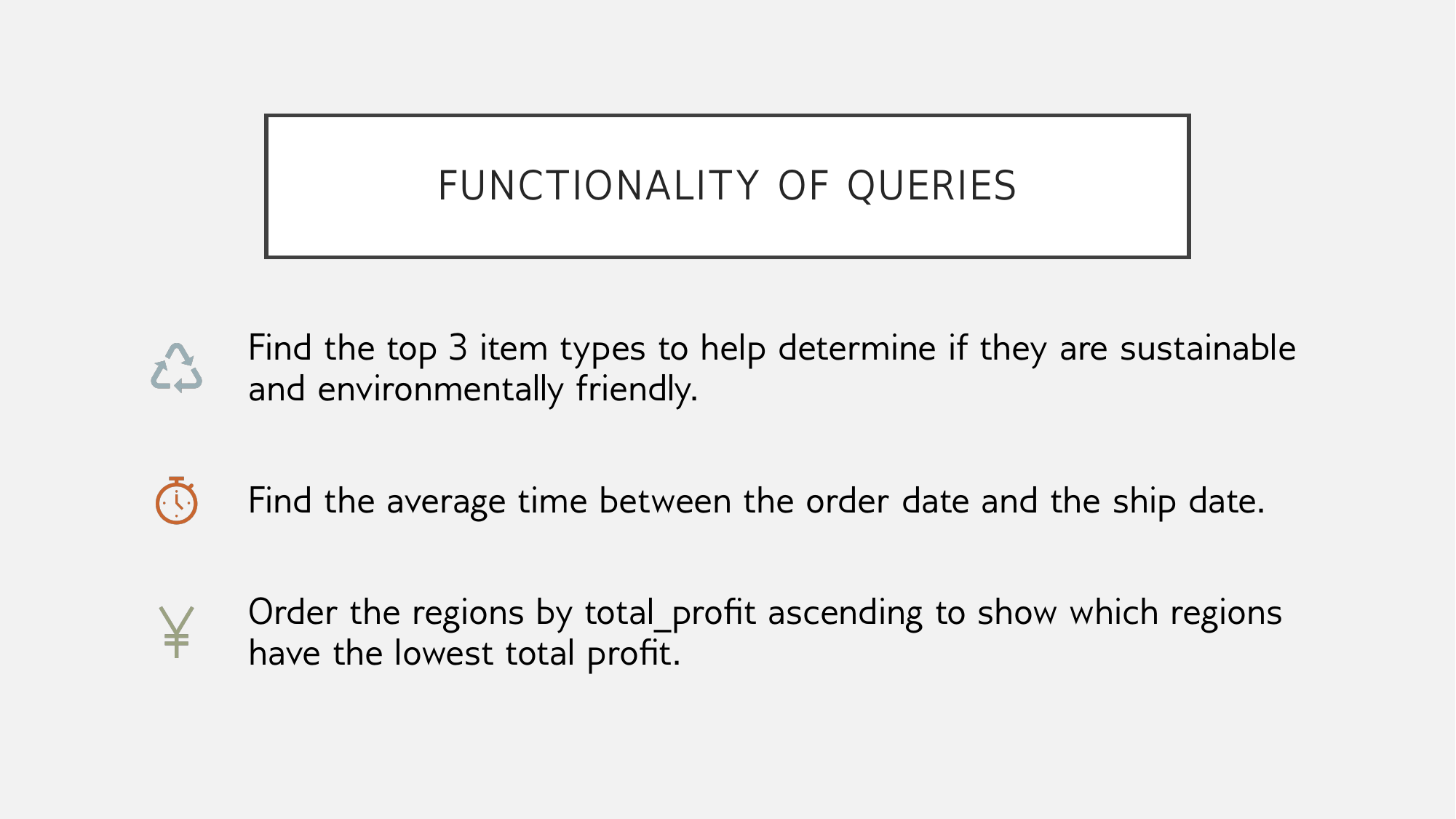

# Functionality of Queries
Find the top 3 item types to help determine if they are sustainable and environmentally friendly.
Find the average time between the order date and the ship date.
Order the regions by total_profit ascending to show which regions have the lowest total profit.